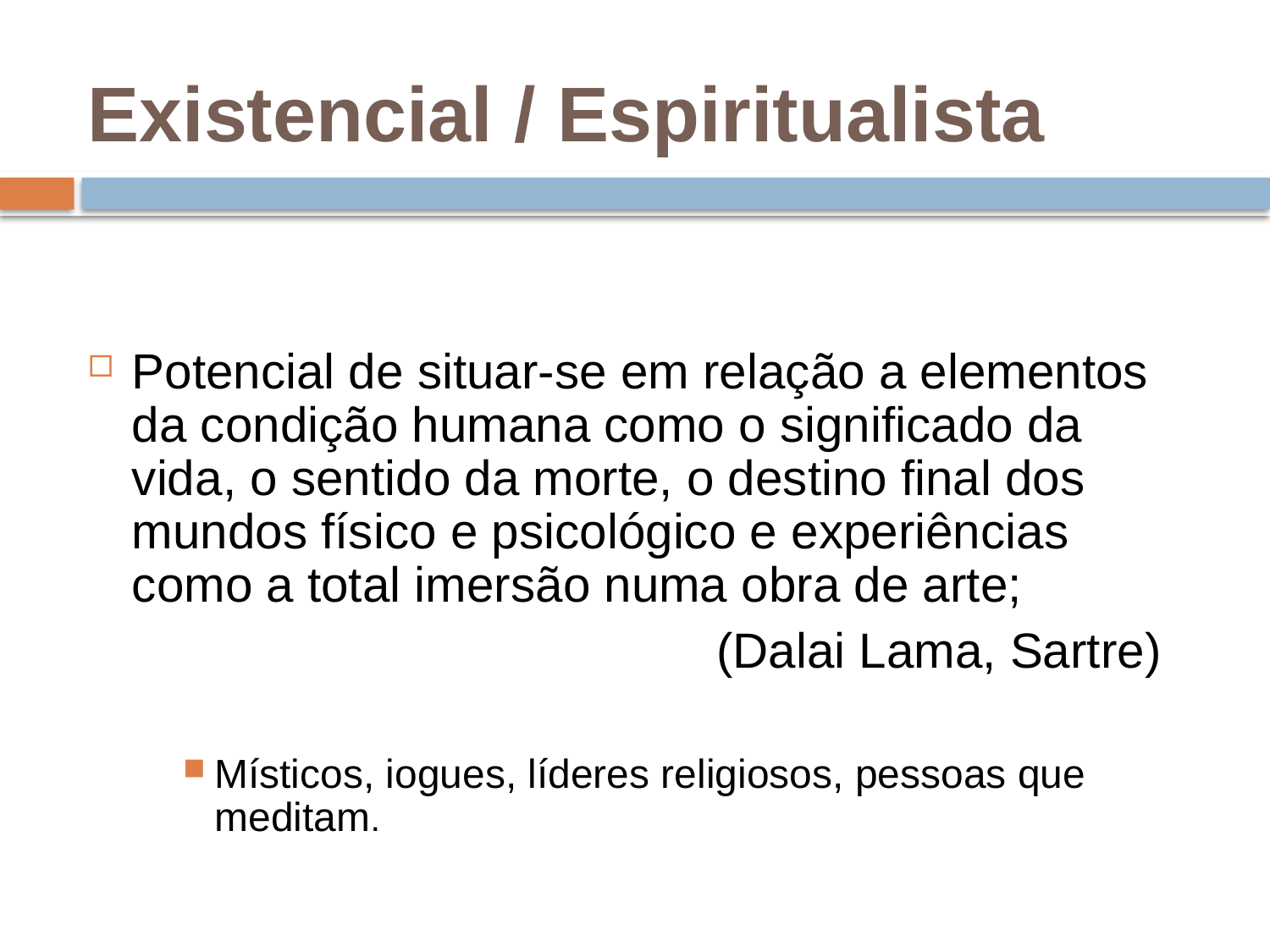

# Existencial / Espiritualista

Potencial de situar-se em relação a elementos da condição humana como o significado da vida, o sentido da morte, o destino final dos mundos físico e psicológico e experiências como a total imersão numa obra de arte;
(Dalai Lama, Sartre)

Místicos, iogues, líderes religiosos, pessoas que meditam.